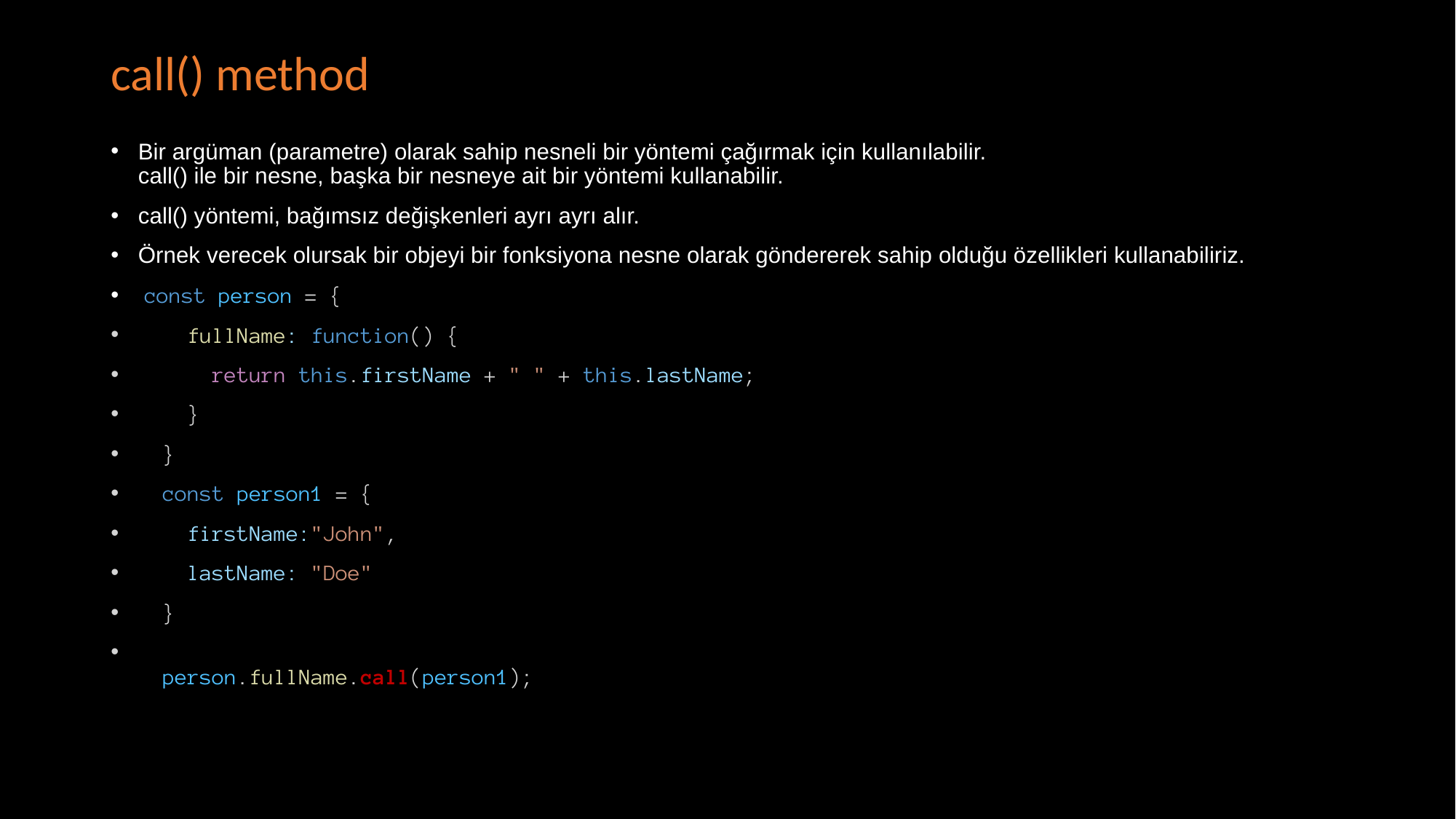

# call() method
Bir argüman (parametre) olarak sahip nesneli bir yöntemi çağırmak için kullanılabilir.
call() ile bir nesne, başka bir nesneye ait bir yöntemi kullanabilir..
call() yöntemi, bağımsız değişkenleri ayrı ayrı alır.
Örnek verecek olursak bir objeyi bir fonksiyona nesne olarak göndererek sahip olduğu özellikleri kullanabiliriz.
 const person = {
    fullName: function() {
      return this.firstName + " " + this.lastName;
    }
  }
  const person1 = {
    firstName:"John",
    lastName: "Doe"
  }
  person.fullName.call(person1);